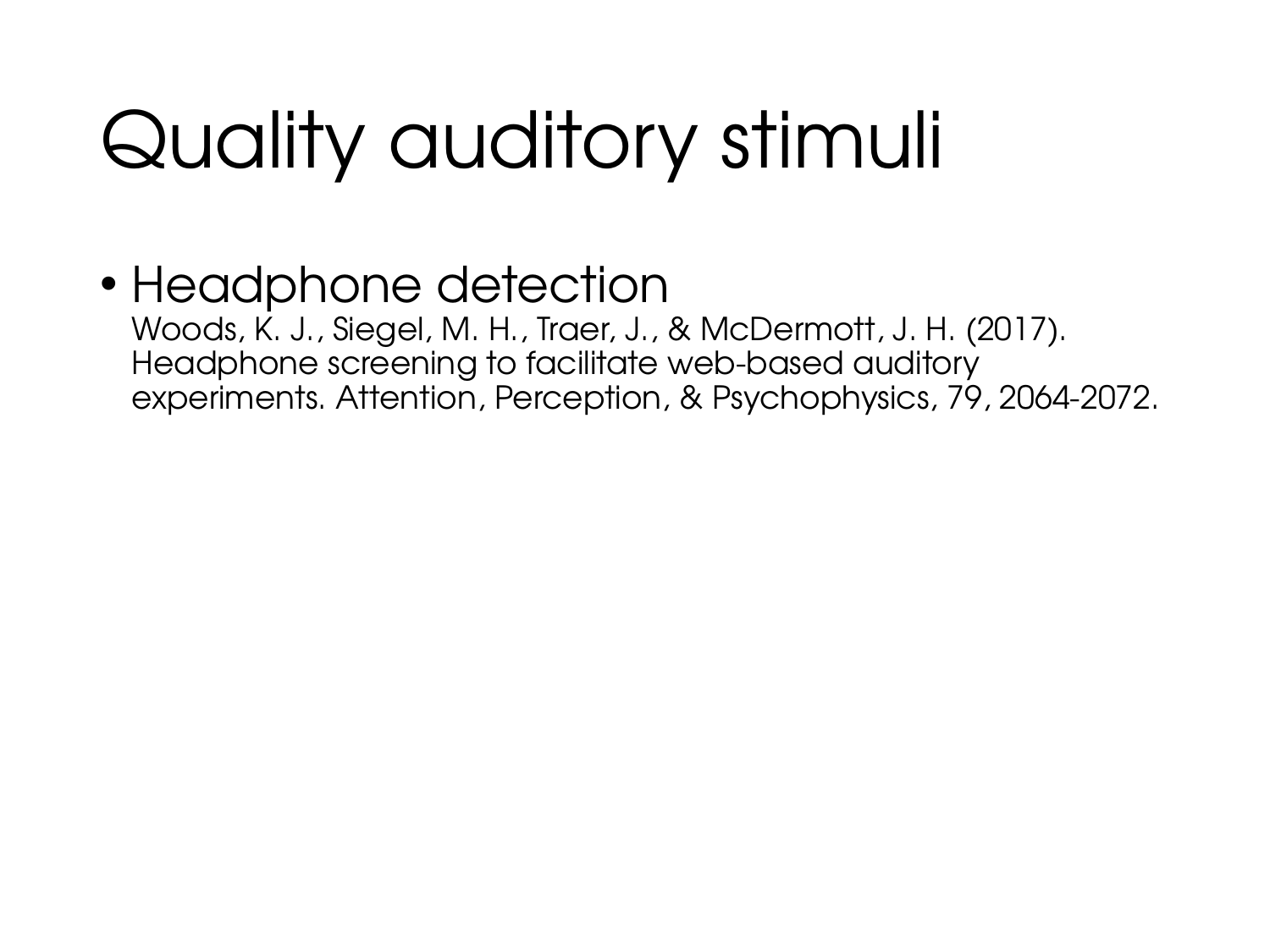

# Quality auditory stimuli
Headphone detection
Woods, K. J., Siegel, M. H., Traer, J., & McDermott, J. H. (2017). Headphone screening to facilitate web-based auditory experiments. Attention, Perception, & Psychophysics, 79, 2064-2072.